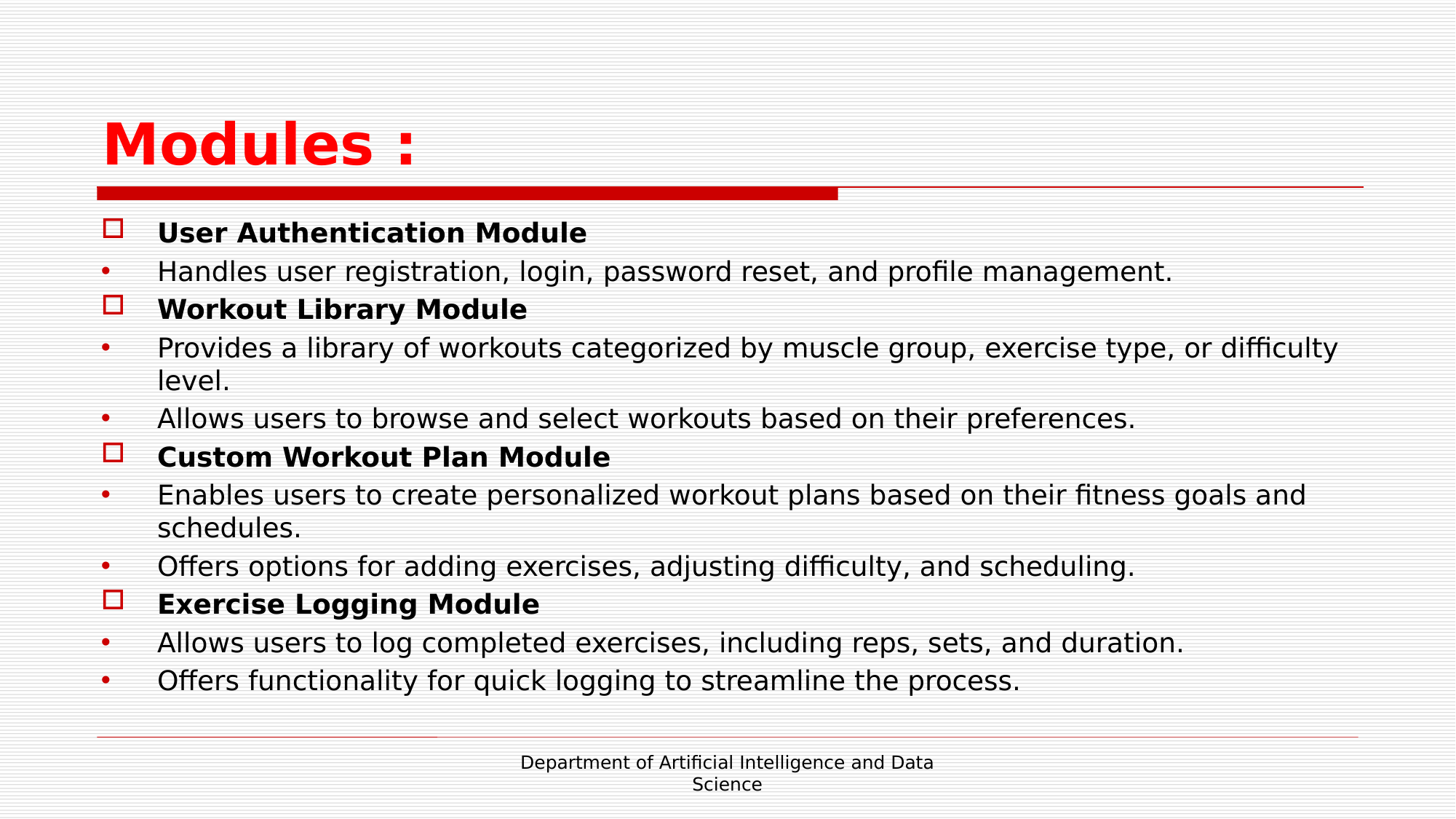

# Modules :
User Authentication Module
Handles user registration, login, password reset, and profile management.
Workout Library Module
Provides a library of workouts categorized by muscle group, exercise type, or difficulty level.
Allows users to browse and select workouts based on their preferences.
Custom Workout Plan Module
Enables users to create personalized workout plans based on their fitness goals and schedules.
Offers options for adding exercises, adjusting difficulty, and scheduling.
Exercise Logging Module
Allows users to log completed exercises, including reps, sets, and duration.
Offers functionality for quick logging to streamline the process.

Department of Artificial Intelligence and Data Science
9